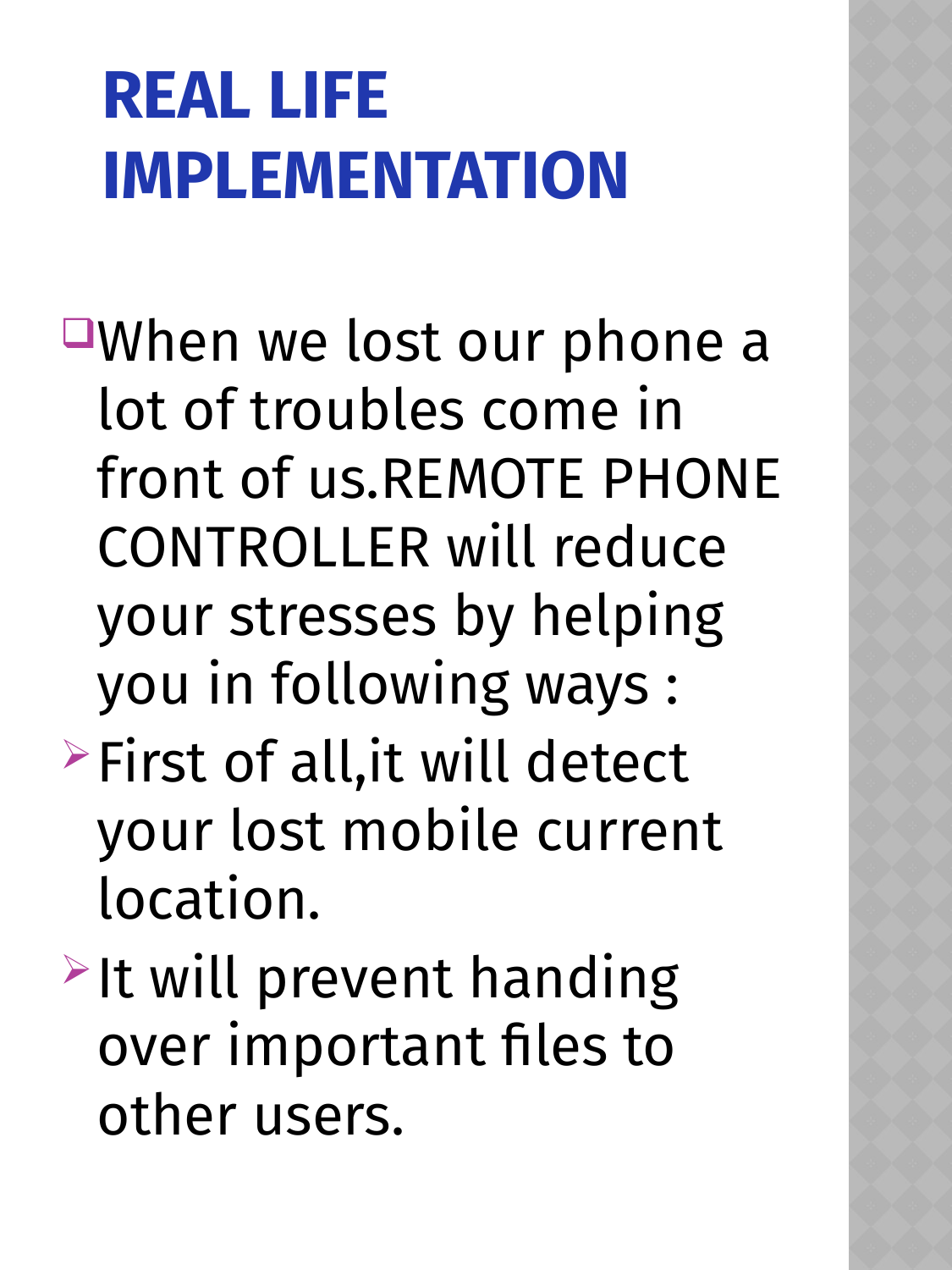

# REAL LIFE IMPLEMENTATION
When we lost our phone a lot of troubles come in front of us.REMOTE PHONE CONTROLLER will reduce your stresses by helping you in following ways :
First of all,it will detect your lost mobile current location.
It will prevent handing over important files to other users.